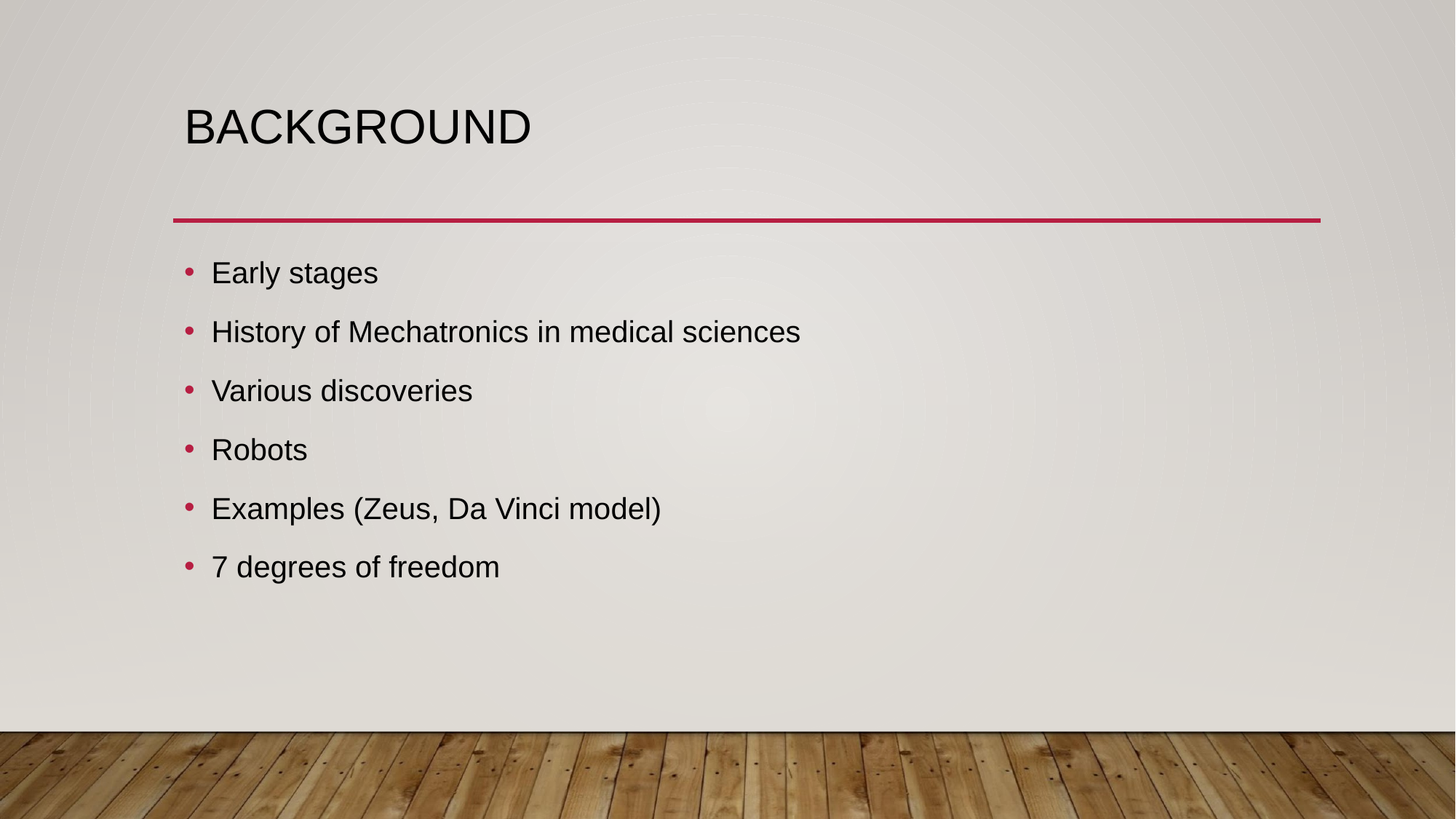

# BACKGROUND
Early stages
History of Mechatronics in medical sciences
Various discoveries
Robots
Examples (Zeus, Da Vinci model)
7 degrees of freedom